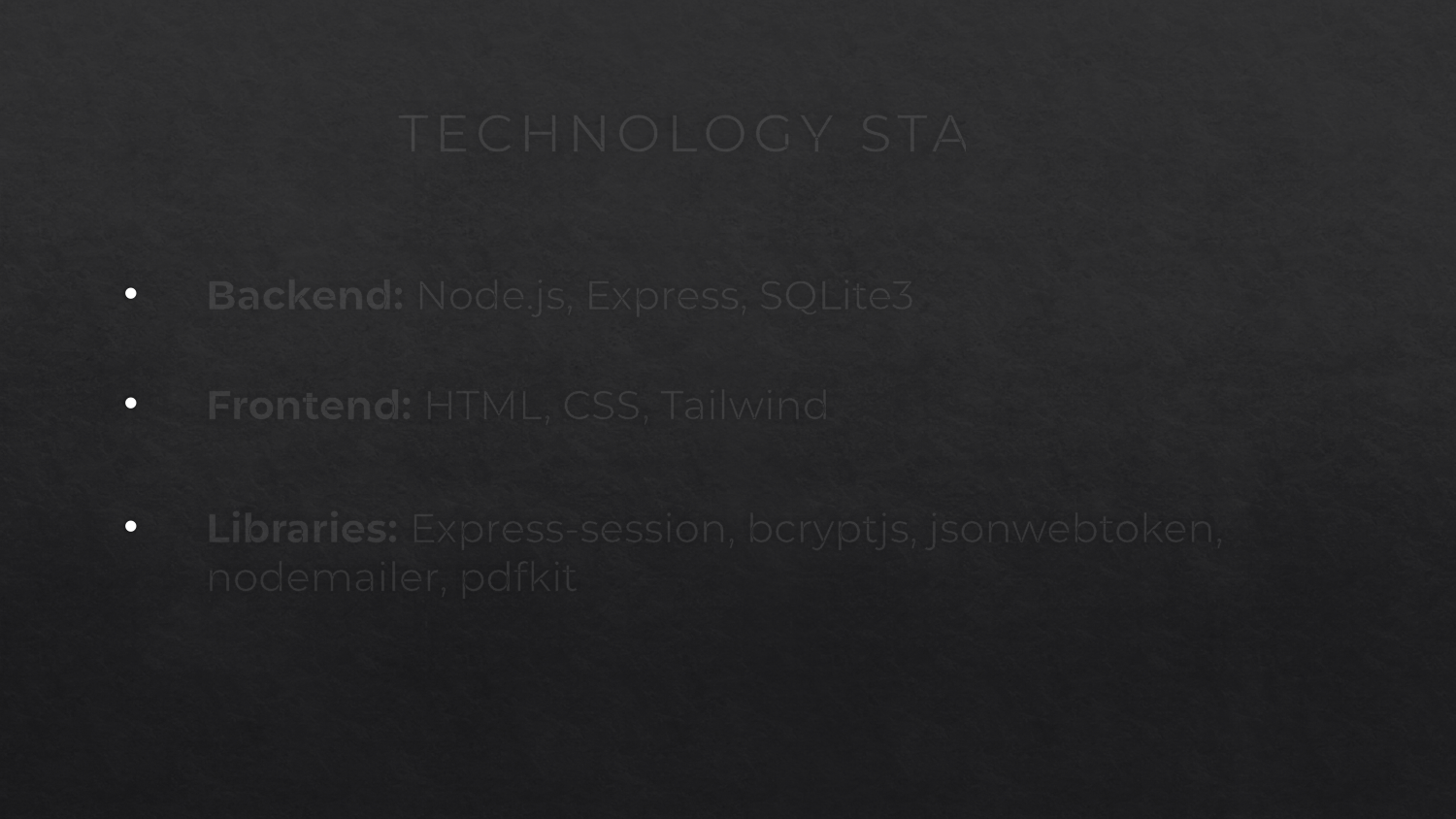

# TECHNOLOGY STACK
Backend: Node.js, Express, SQLite3

Frontend: HTML, CSS, Tailwind

Libraries: Express-session, bcryptjs, jsonwebtoken, nodemailer, pdfkit